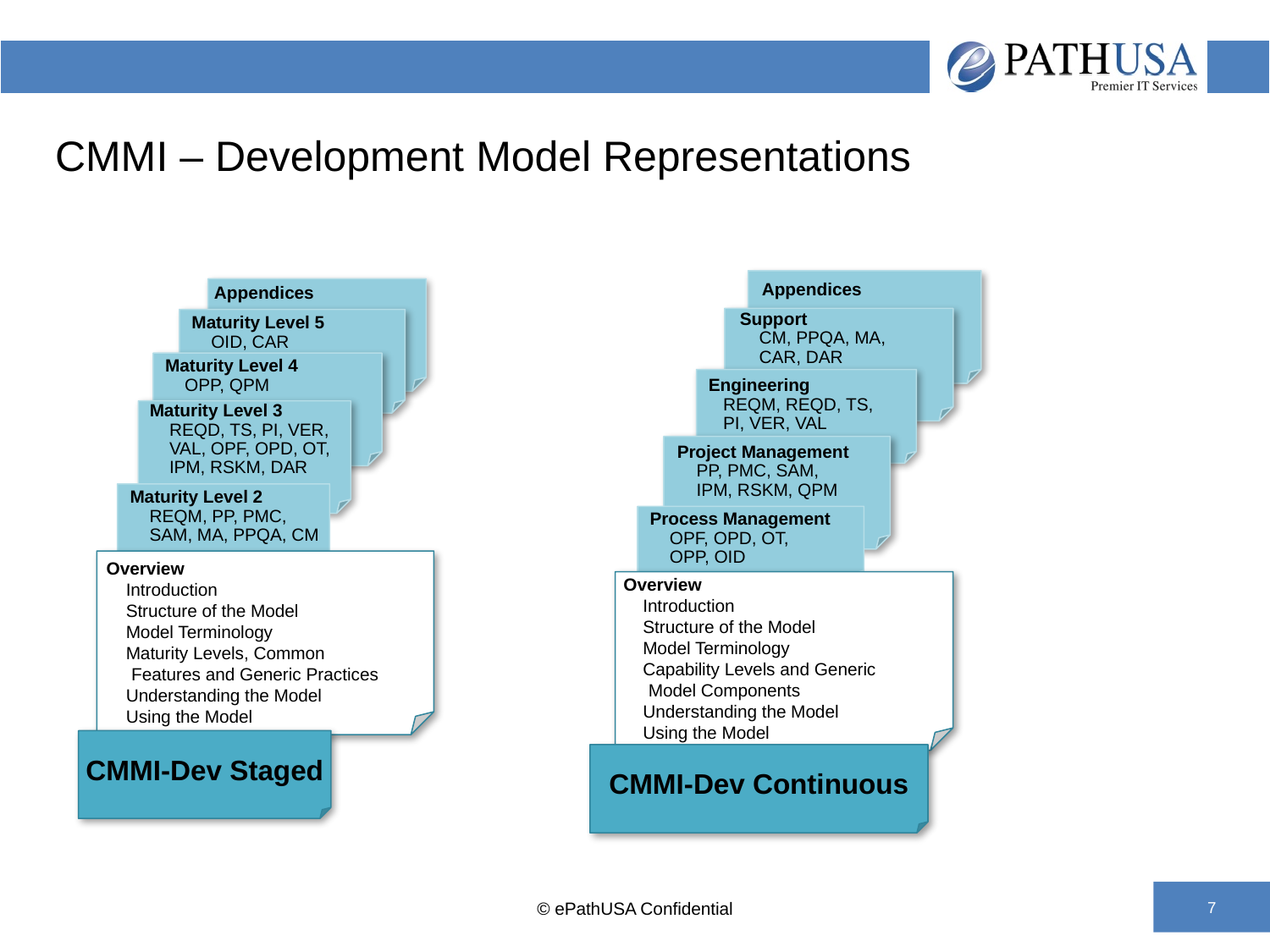

# CMMI – Development Model Representations

Appendices
Appendices

Support
    CM, PPQA, MA,
    CAR, DAR

Maturity Level 5
    OID, CAR
Maturity Level 4
    OPP, QPM

Engineering
   REQM, REQD, TS,
   PI, VER, VAL
Maturity Level 3
    REQD, TS, PI, VER,
    VAL, OPF, OPD, OT,
    IPM, RSKM, DAR

Project Management
    PP, PMC, SAM,
    IPM, RSKM, QPM
Maturity Level 2
    REQM, PP, PMC,
    SAM, MA, PPQA, CM

Process Management
    OPF, OPD, OT,
    OPP, OID

Overview
    Introduction
    Structure of the Model
    Model Terminology
    Maturity Levels, Common Features and Generic Practices
    Understanding the Model
    Using the Model
Overview
    Introduction
    Structure of the Model
    Model Terminology
    Capability Levels and Generic Model Components
    Understanding the Model
    Using the Model

Process Management
    PAs
    -  Goals
    -  Practices
CMMI-Dev Staged
CMMI-Dev Continuous
© ePathUSA Confidential